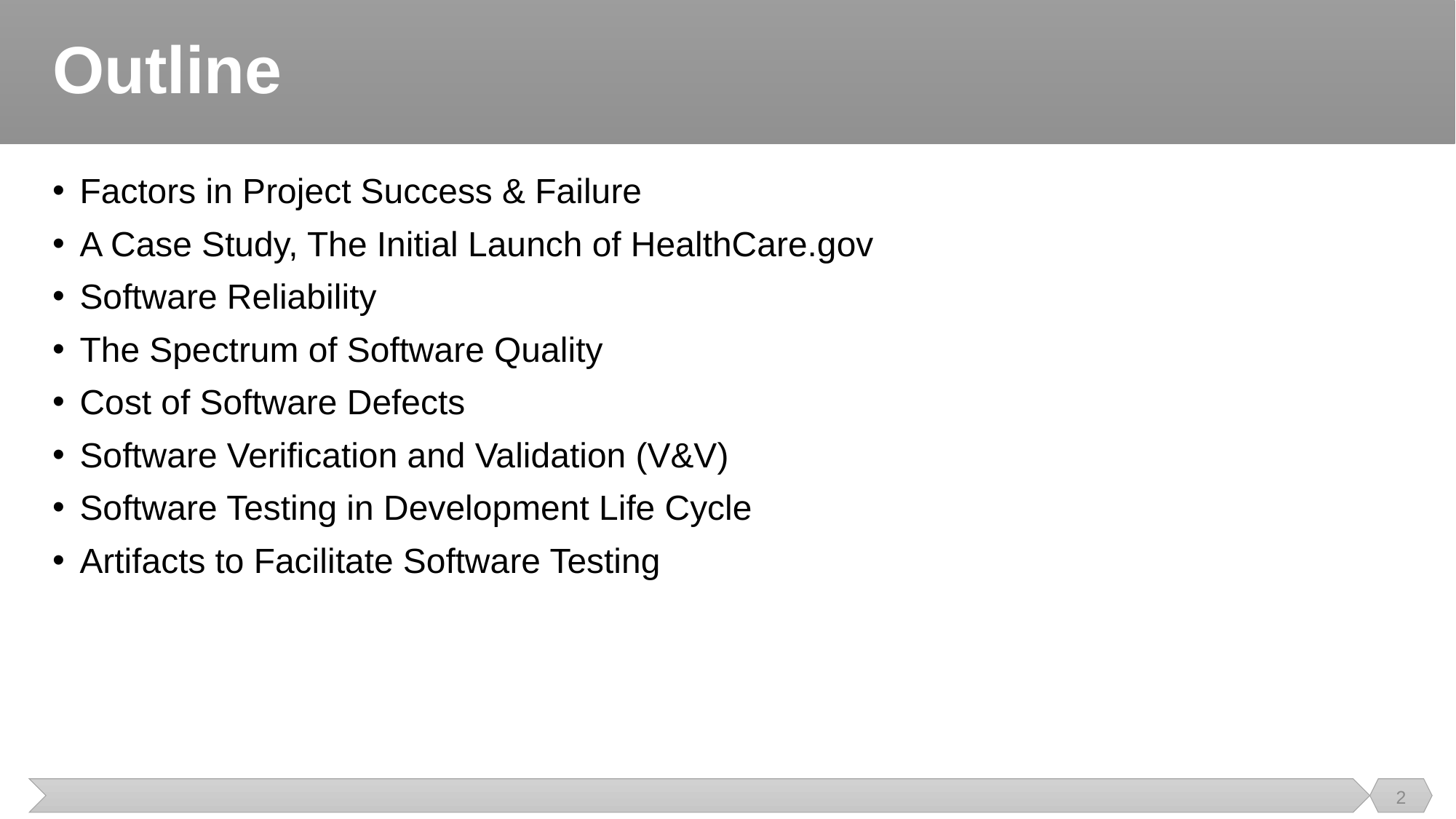

# Outline
Factors in Project Success & Failure
A Case Study, The Initial Launch of HealthCare.gov
Software Reliability
The Spectrum of Software Quality
Cost of Software Defects
Software Verification and Validation (V&V)
Software Testing in Development Life Cycle
Artifacts to Facilitate Software Testing

2